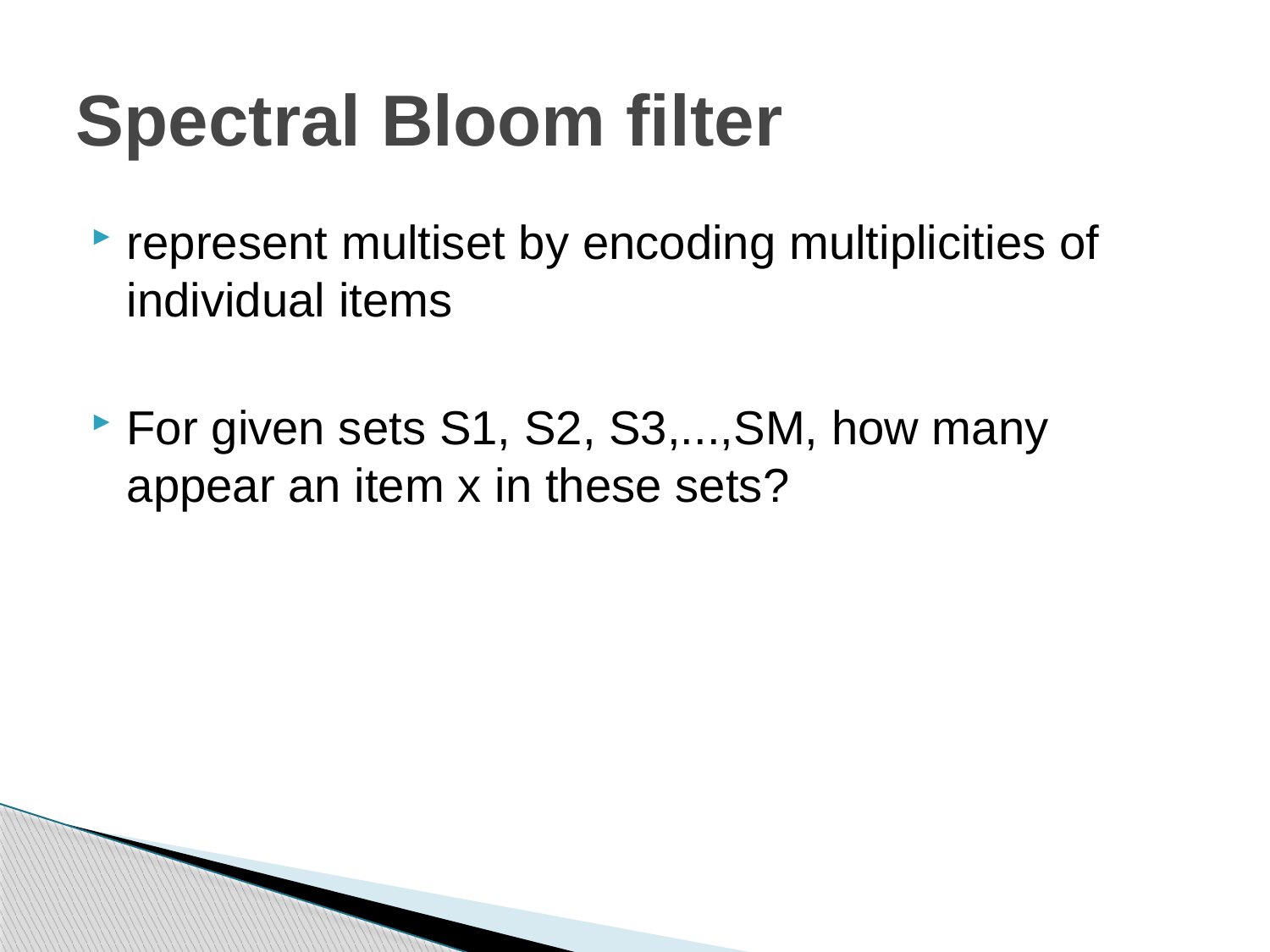

# Spectral Bloom filter
represent multiset by encoding multiplicities of individual items

For given sets S1, S2, S3,...,SM, how many appear an item x in these sets?